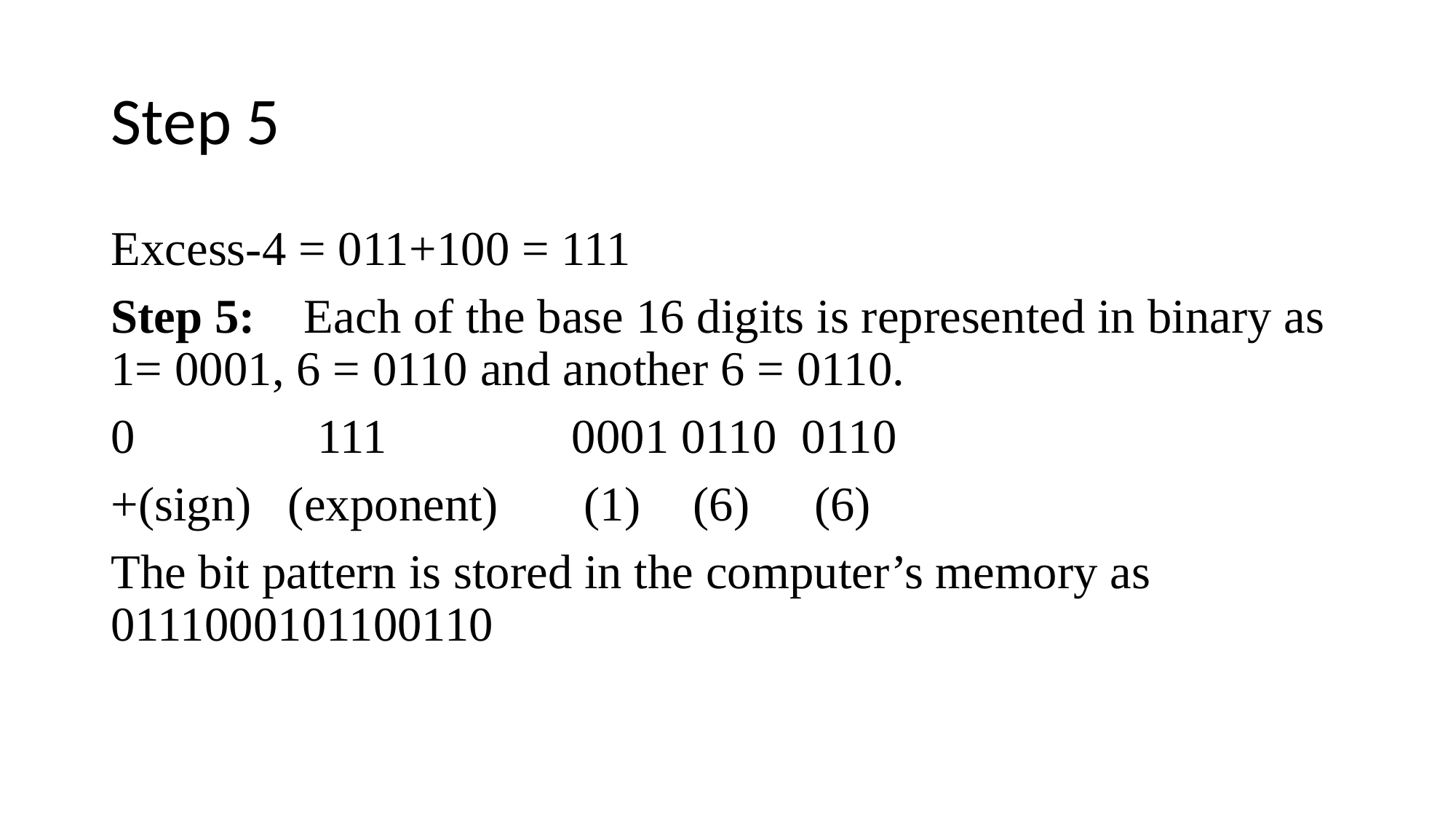

# Step 5
Excess-4 = 011+100 = 111
Step 5:    Each of the base 16 digits is represented in binary as 1= 0001, 6 = 0110 and another 6 = 0110.
0	        111		  0001 0110  0110
+(sign)   (exponent)	   (1)	   (6)	    (6)
The bit pattern is stored in the computer’s memory as 0111000101100110